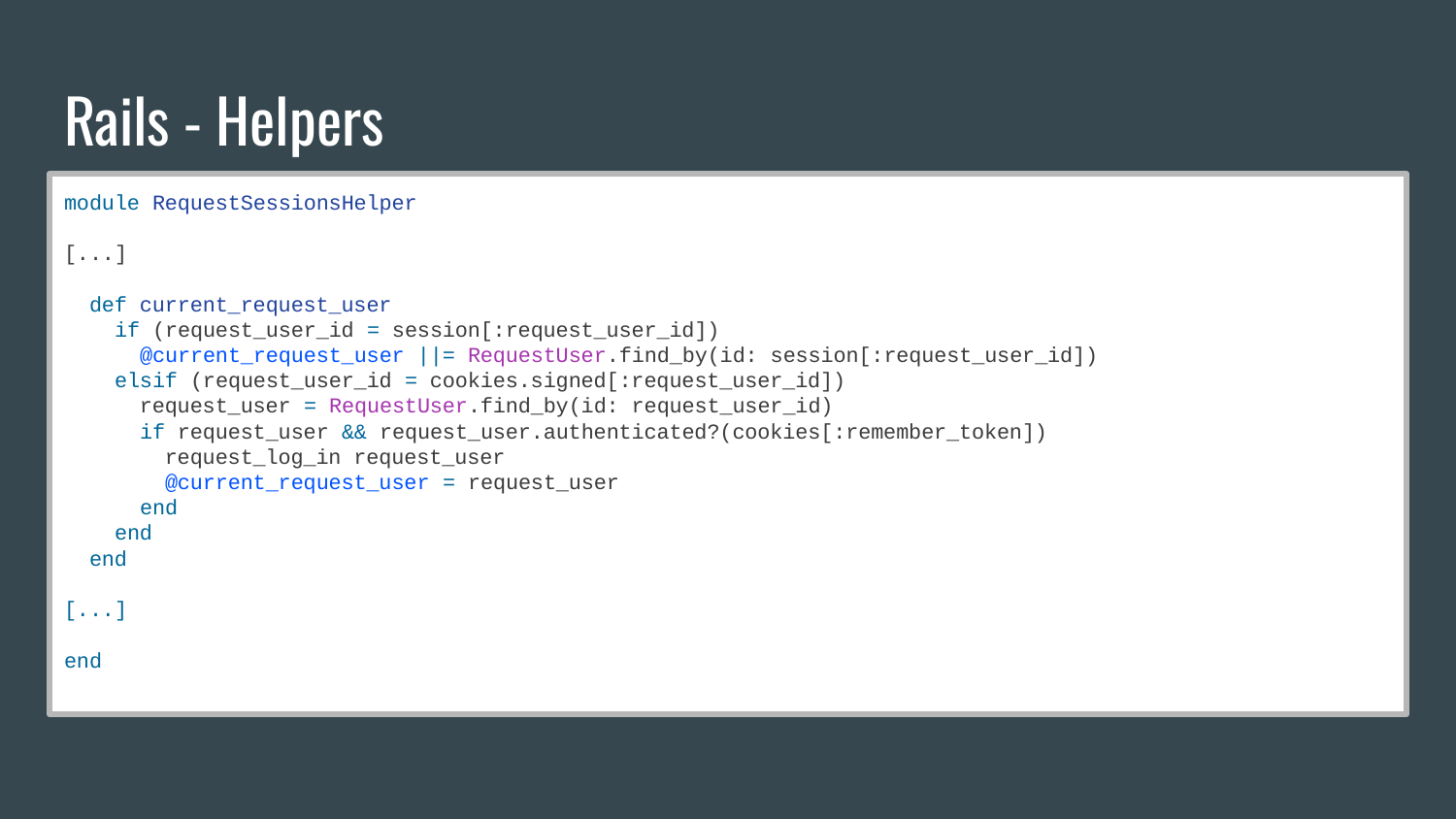

# Rails - Helpers
module RequestSessionsHelper

[...]
  def current_request_user
    if (request_user_id = session[:request_user_id])
      @current_request_user ||= RequestUser.find_by(id: session[:request_user_id])
    elsif (request_user_id = cookies.signed[:request_user_id])
      request_user = RequestUser.find_by(id: request_user_id)
      if request_user && request_user.authenticated?(cookies[:remember_token])
        request_log_in request_user
        @current_request_user = request_user
      end
    end
  end
[...]

end